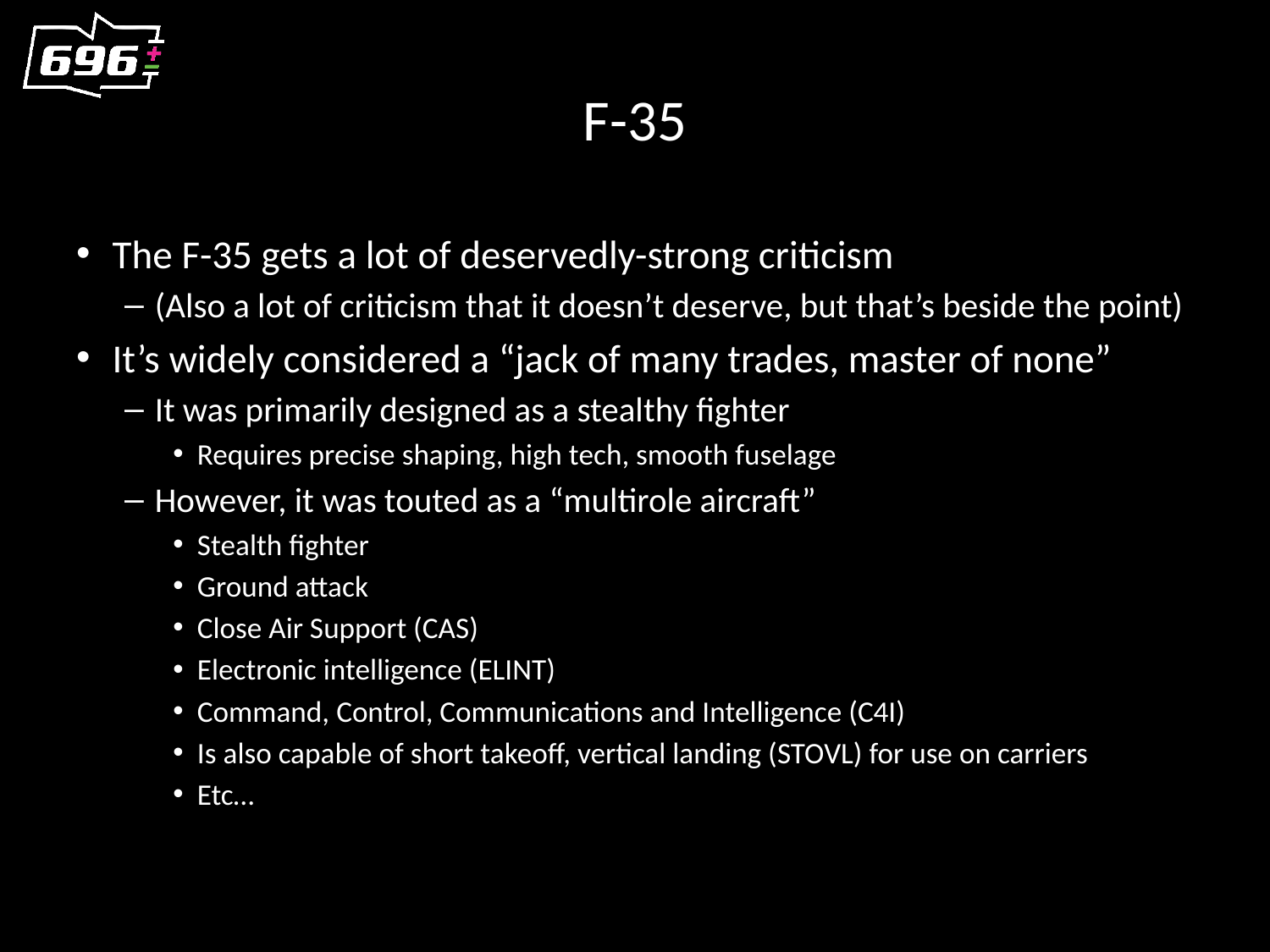

# F-35
The F-35 gets a lot of deservedly-strong criticism
(Also a lot of criticism that it doesn’t deserve, but that’s beside the point)
It’s widely considered a “jack of many trades, master of none”
It was primarily designed as a stealthy fighter
Requires precise shaping, high tech, smooth fuselage
However, it was touted as a “multirole aircraft”
Stealth fighter
Ground attack
Close Air Support (CAS)
Electronic intelligence (ELINT)
Command, Control, Communications and Intelligence (C4I)
Is also capable of short takeoff, vertical landing (STOVL) for use on carriers
Etc…